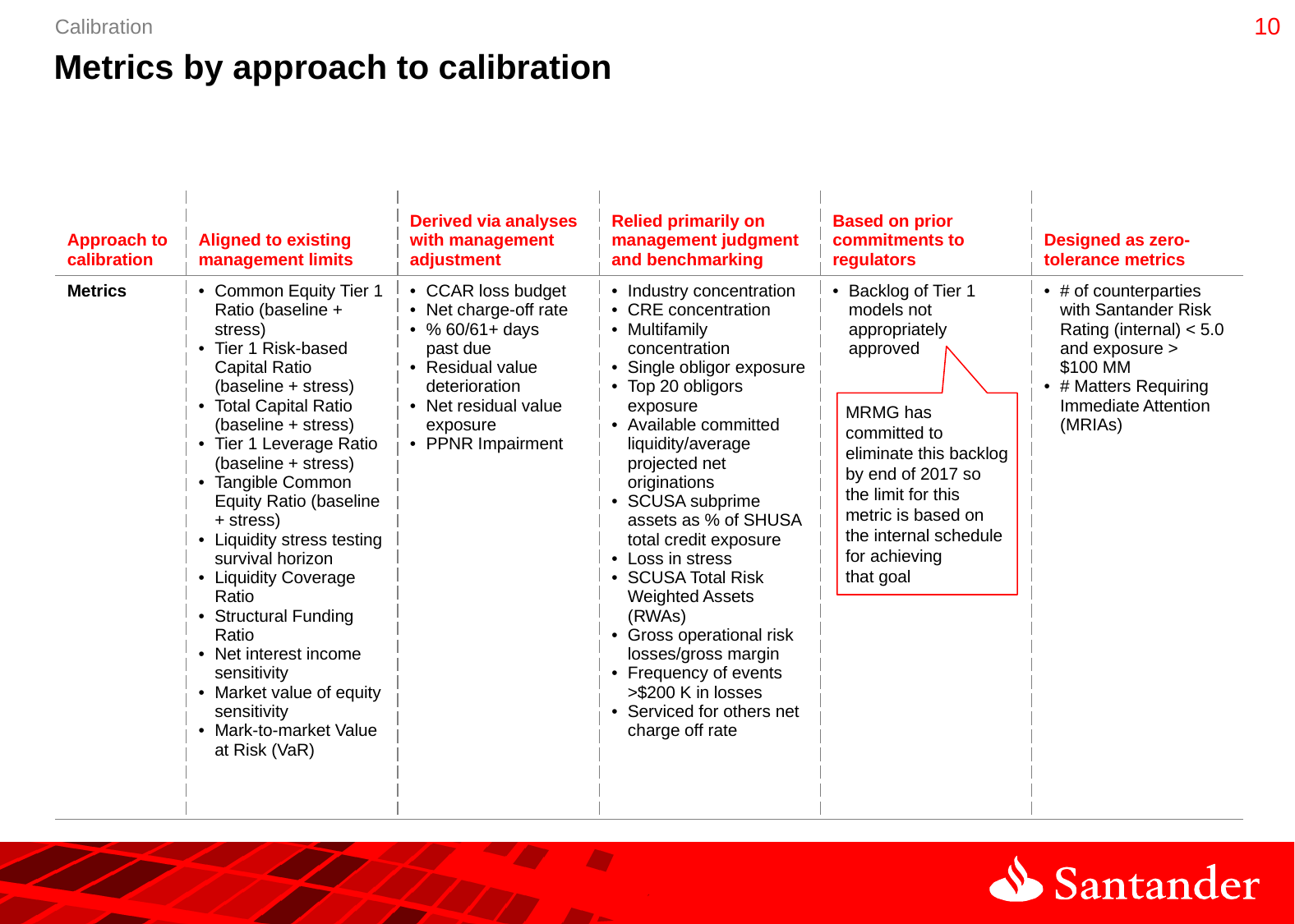

10
Calibration
# Metrics by approach to calibration
| Approach to calibration | Aligned to existing management limits | Derived via analyses with management adjustment | Relied primarily on management judgment and benchmarking | Based on prior commitments to regulators | Designed as zero-tolerance metrics |
| --- | --- | --- | --- | --- | --- |
| Metrics | Common Equity Tier 1 Ratio (baseline + stress) Tier 1 Risk-based Capital Ratio (baseline + stress) Total Capital Ratio (baseline + stress) Tier 1 Leverage Ratio (baseline + stress) Tangible Common Equity Ratio (baseline + stress) Liquidity stress testing survival horizon Liquidity Coverage Ratio Structural Funding Ratio Net interest income sensitivity Market value of equity sensitivity Mark-to-market Value at Risk (VaR) | CCAR loss budget Net charge-off rate % 60/61+ days past due Residual value deterioration Net residual value exposure PPNR Impairment | Industry concentration CRE concentration Multifamily concentration Single obligor exposure Top 20 obligors exposure Available committed liquidity/average projected net originations SCUSA subprime assets as % of SHUSA total credit exposure Loss in stress SCUSA Total Risk Weighted Assets (RWAs) Gross operational risk losses/gross margin Frequency of events >$200 K in losses Serviced for others net charge off rate | Backlog of Tier 1 models not appropriately approved | # of counterparties with Santander Risk Rating (internal) < 5.0 and exposure > $100 MM # Matters Requiring Immediate Attention (MRIAs) |
MRMG has committed to eliminate this backlog by end of 2017 so the limit for this metric is based on the internal schedule for achieving
that goal